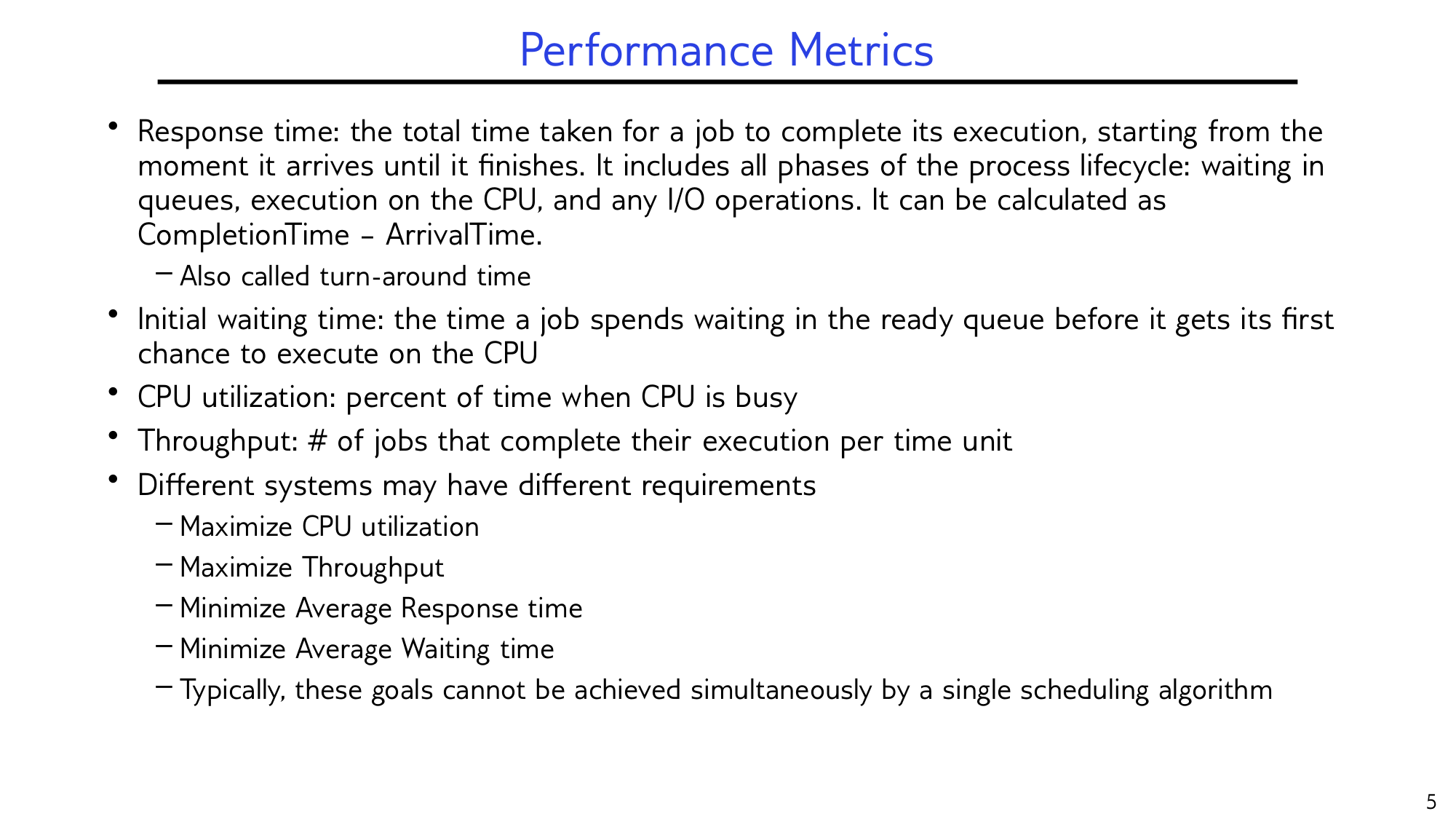

# Performance Metrics
Response time: the total time taken for a job to complete its execution, starting from the moment it arrives until it finishes. It includes all phases of the process lifecycle: waiting in queues, execution on the CPU, and any I/O operations. It can be calculated as CompletionTime – ArrivalTime.
Also called turn-around time
Initial waiting time: the time a job spends waiting in the ready queue before it gets its first chance to execute on the CPU
CPU utilization: percent of time when CPU is busy
Throughput: # of jobs that complete their execution per time unit
Different systems may have different requirements
Maximize CPU utilization
Maximize Throughput
Minimize Average Response time
Minimize Average Waiting time
Typically, these goals cannot be achieved simultaneously by a single scheduling algorithm